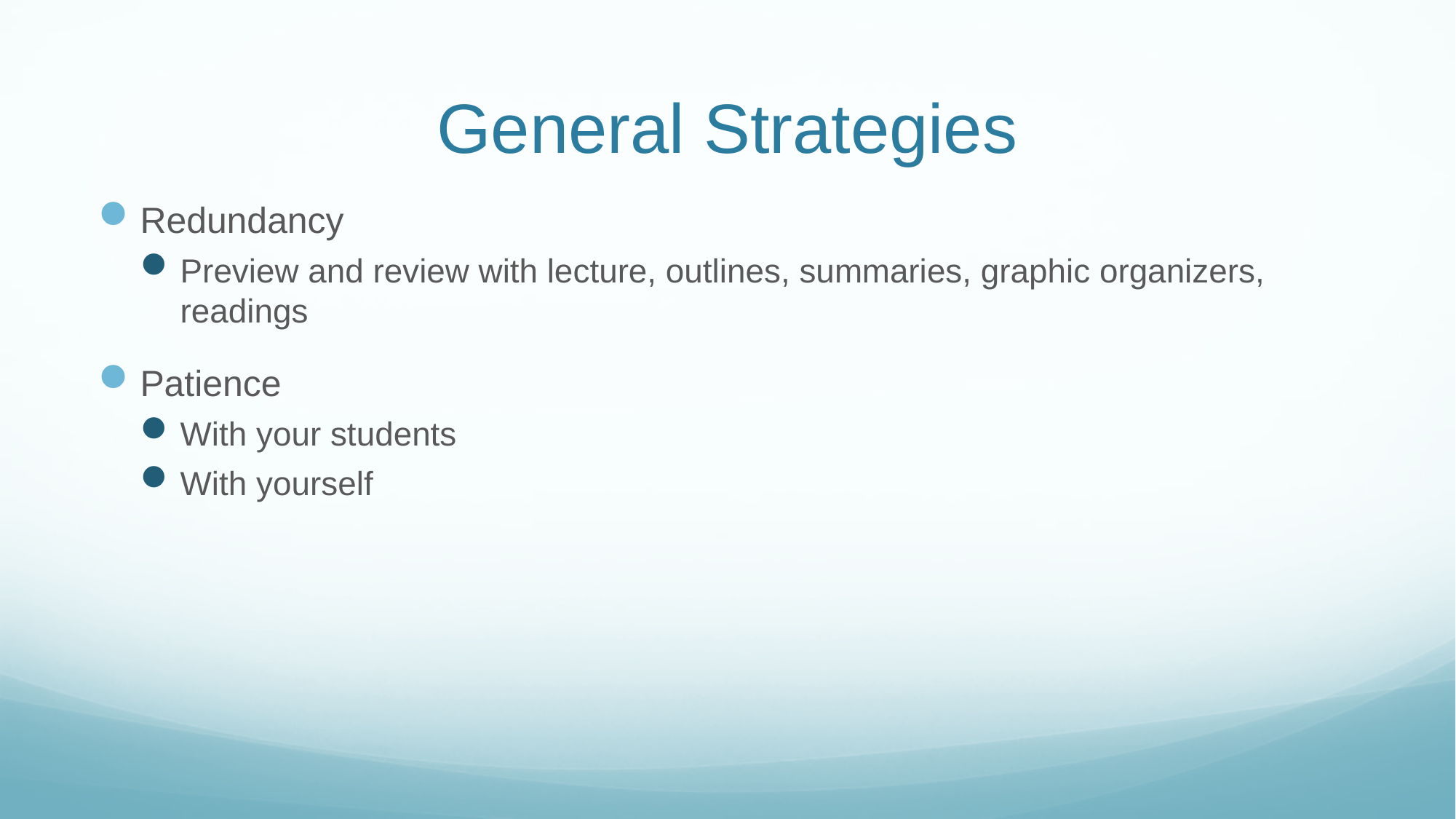

# General Strategies
Redundancy
Preview and review with lecture, outlines, summaries, graphic organizers, readings
Patience
With your students
With yourself